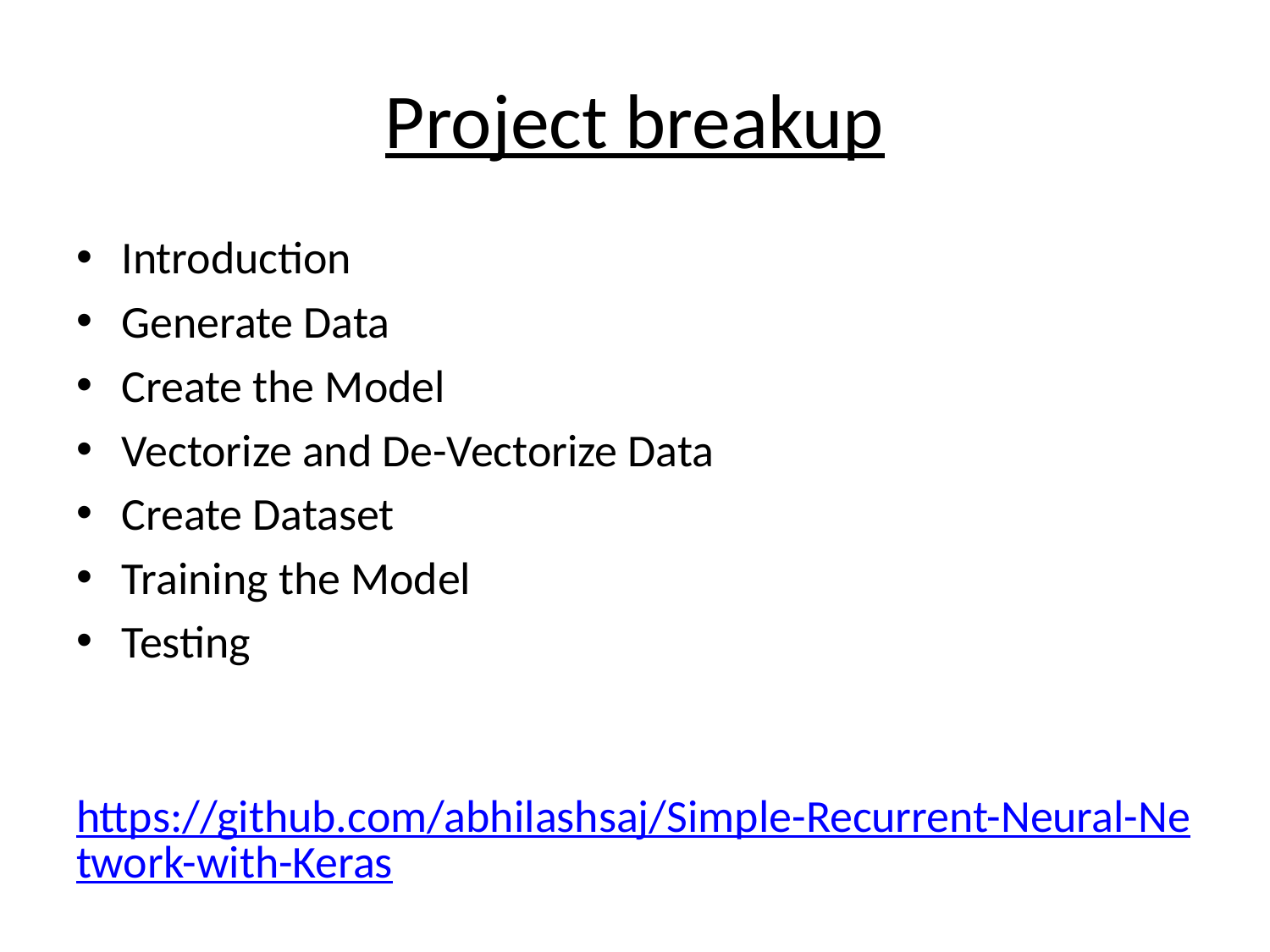

# Project breakup
Introduction
Generate Data
Create the Model
Vectorize and De-Vectorize Data
Create Dataset
Training the Model
Testing
https://github.com/abhilashsaj/Simple-Recurrent-Neural-Network-with-Keras